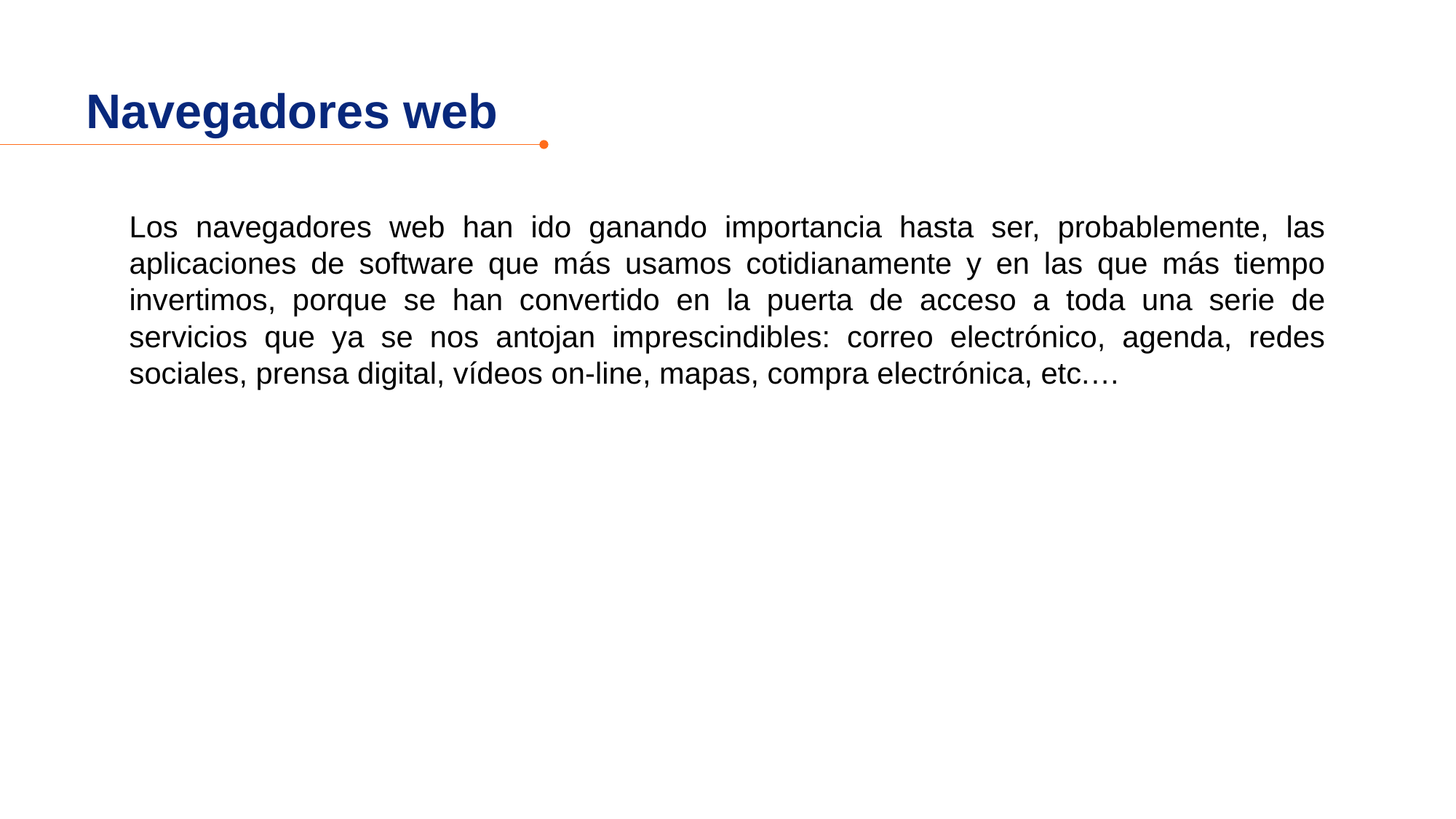

Navegadores web
Los navegadores web han ido ganando importancia hasta ser, probablemente, las aplicaciones de software que más usamos cotidianamente y en las que más tiempo invertimos, porque se han convertido en la puerta de acceso a toda una serie de servicios que ya se nos antojan imprescindibles: correo electrónico, agenda, redes sociales, prensa digital, vídeos on-line, mapas, compra electrónica, etc.…